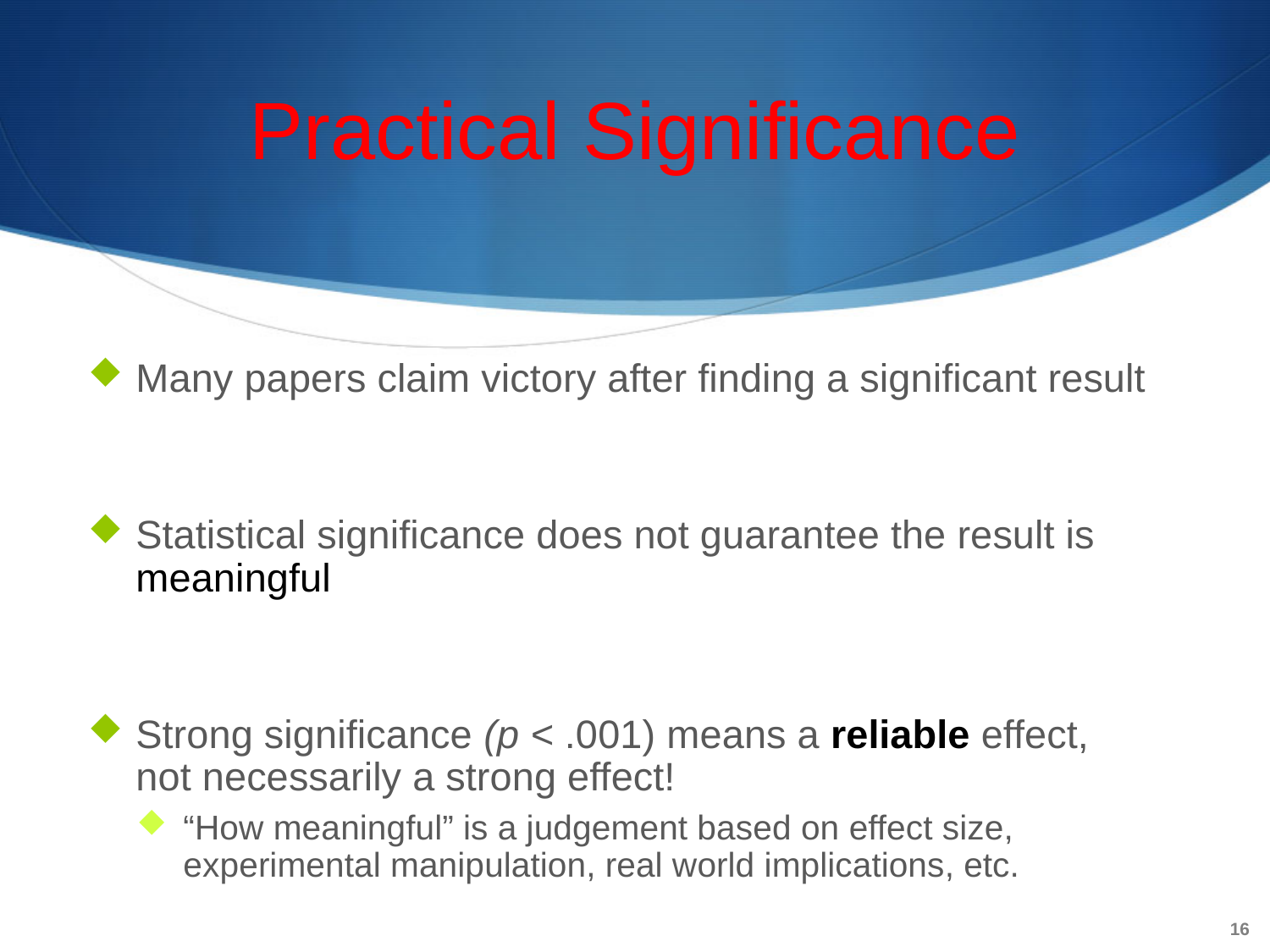

# Practical Significance
Many papers claim victory after finding a significant result

Statistical significance does not guarantee the result is meaningful

Strong significance (p < .001) means a reliable effect, not necessarily a strong effect!
“How meaningful” is a judgement based on effect size, experimental manipulation, real world implications, etc.

16